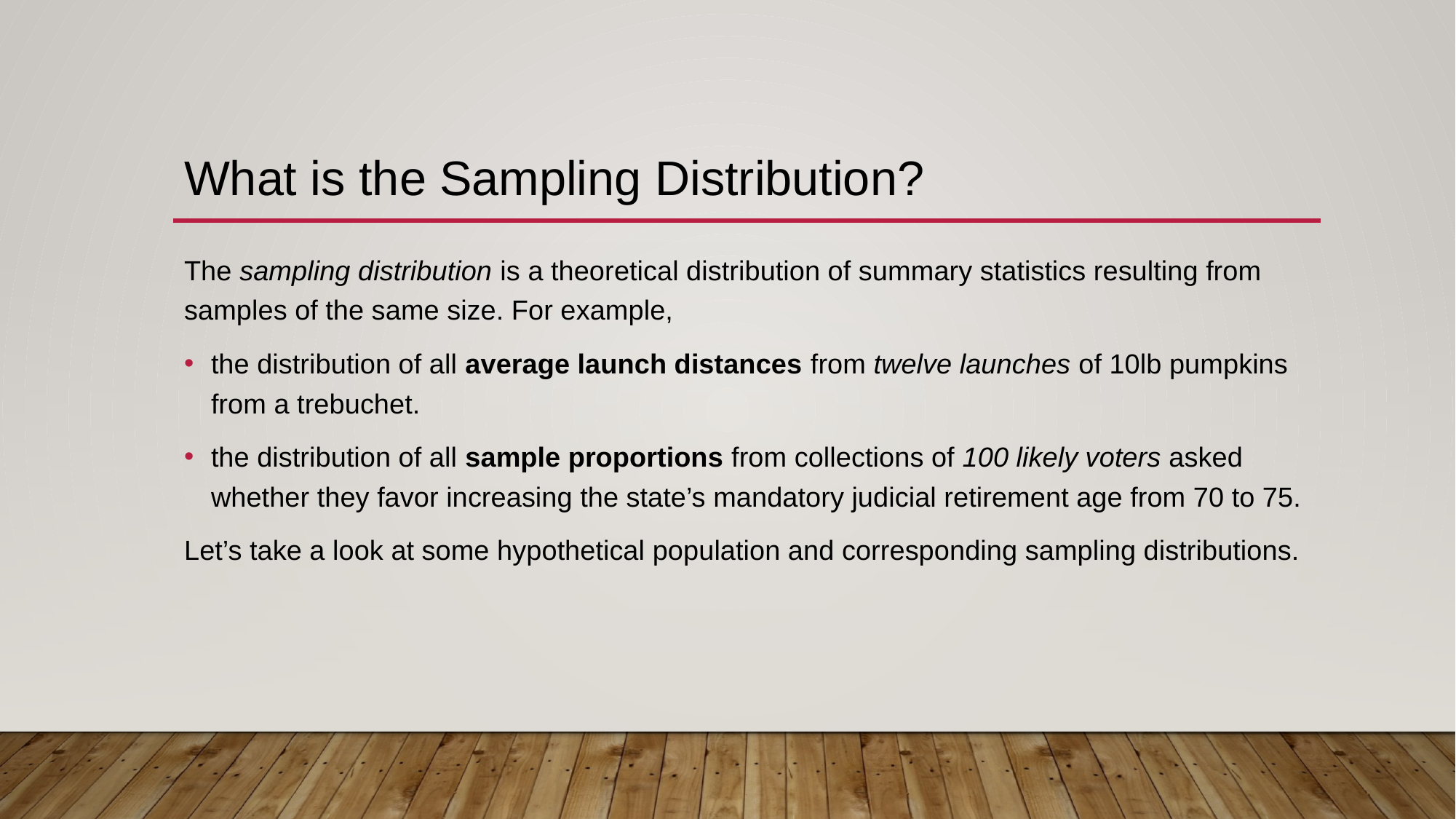

# What is the Sampling Distribution?
The sampling distribution is a theoretical distribution of summary statistics resulting from samples of the same size. For example,
the distribution of all average launch distances from twelve launches of 10lb pumpkins from a trebuchet.
the distribution of all sample proportions from collections of 100 likely voters asked whether they favor increasing the state’s mandatory judicial retirement age from 70 to 75.
Let’s take a look at some hypothetical population and corresponding sampling distributions.